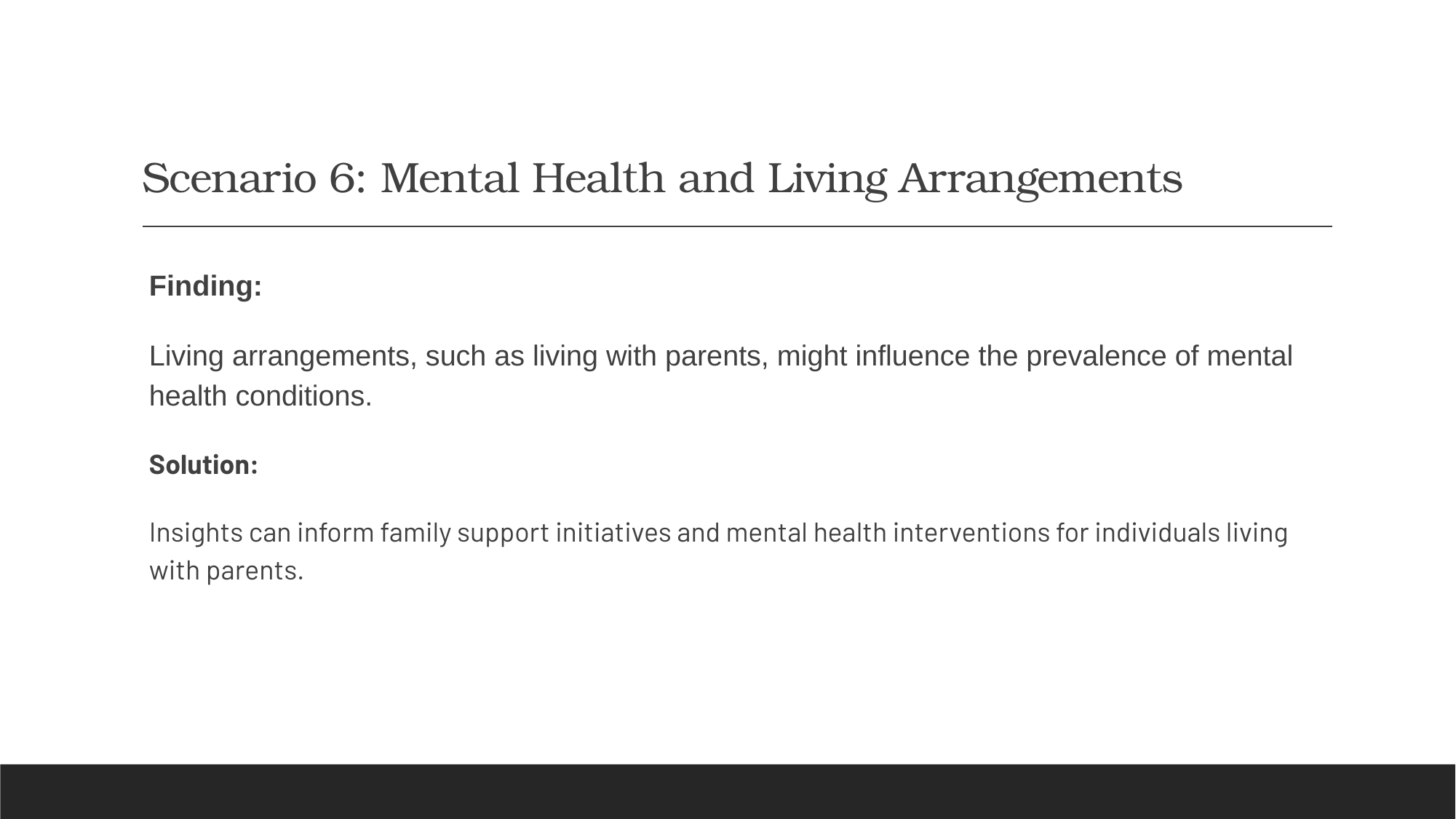

# Scenario 6: Mental Health and Living Arrangements
Finding:
Living arrangements, such as living with parents, might influence the prevalence of mental health conditions.
Solution:
Insights can inform family support initiatives and mental health interventions for individuals living with parents.